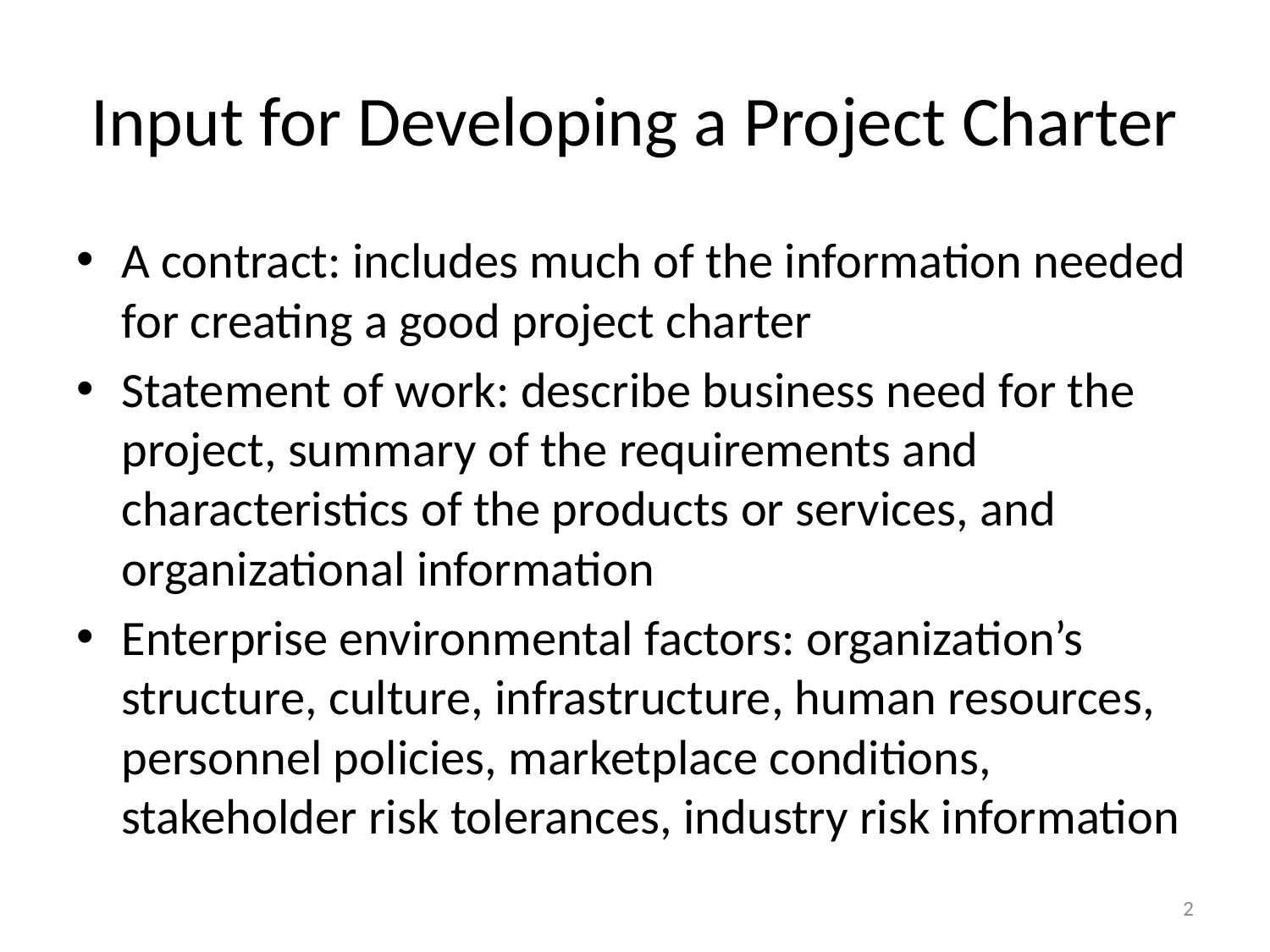

# Input for Developing a Project Charter
A contract: includes much of the information needed for creating a good project charter
Statement of work: describe business need for the project, summary of the requirements and characteristics of the products or services, and organizational information
Enterprise environmental factors: organization’s structure, culture, infrastructure, human resources, personnel policies, marketplace conditions, stakeholder risk tolerances, industry risk information

2